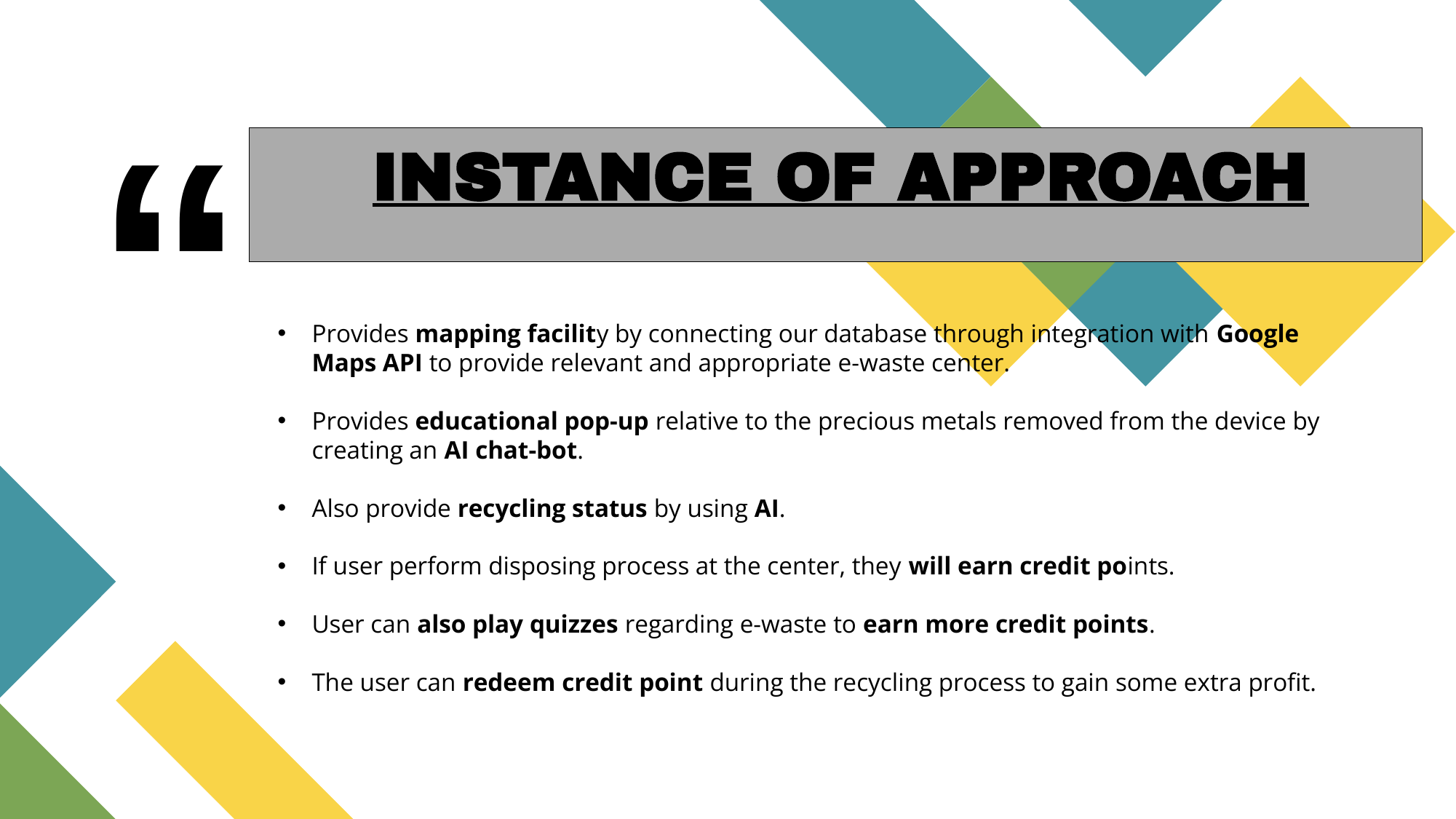

INSTANCE OF APPROACH

# Provides mapping facility by connecting our database through integration with Google Maps API to provide relevant and appropriate e-waste center.
Provides educational pop-up relative to the precious metals removed from the device by creating an AI chat-bot.
Also provide recycling status by using AI.
If user perform disposing process at the center, they will earn credit points.
User can also play quizzes regarding e-waste to earn more credit points.
The user can redeem credit point during the recycling process to gain some extra profit.